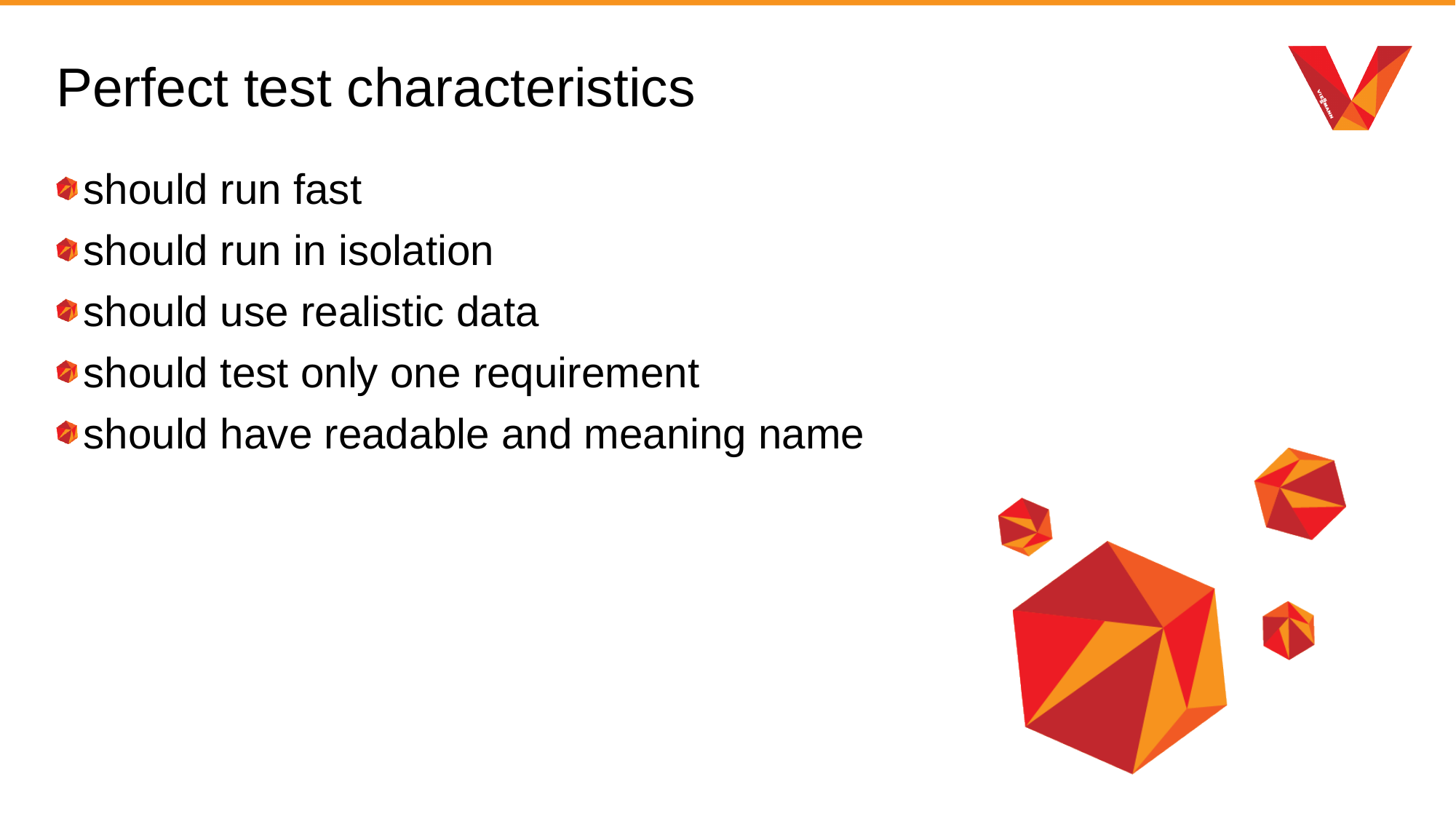

# Perfect test characteristics
should run fast
should run in isolation
should use realistic data
should test only one requirement
should have readable and meaning name